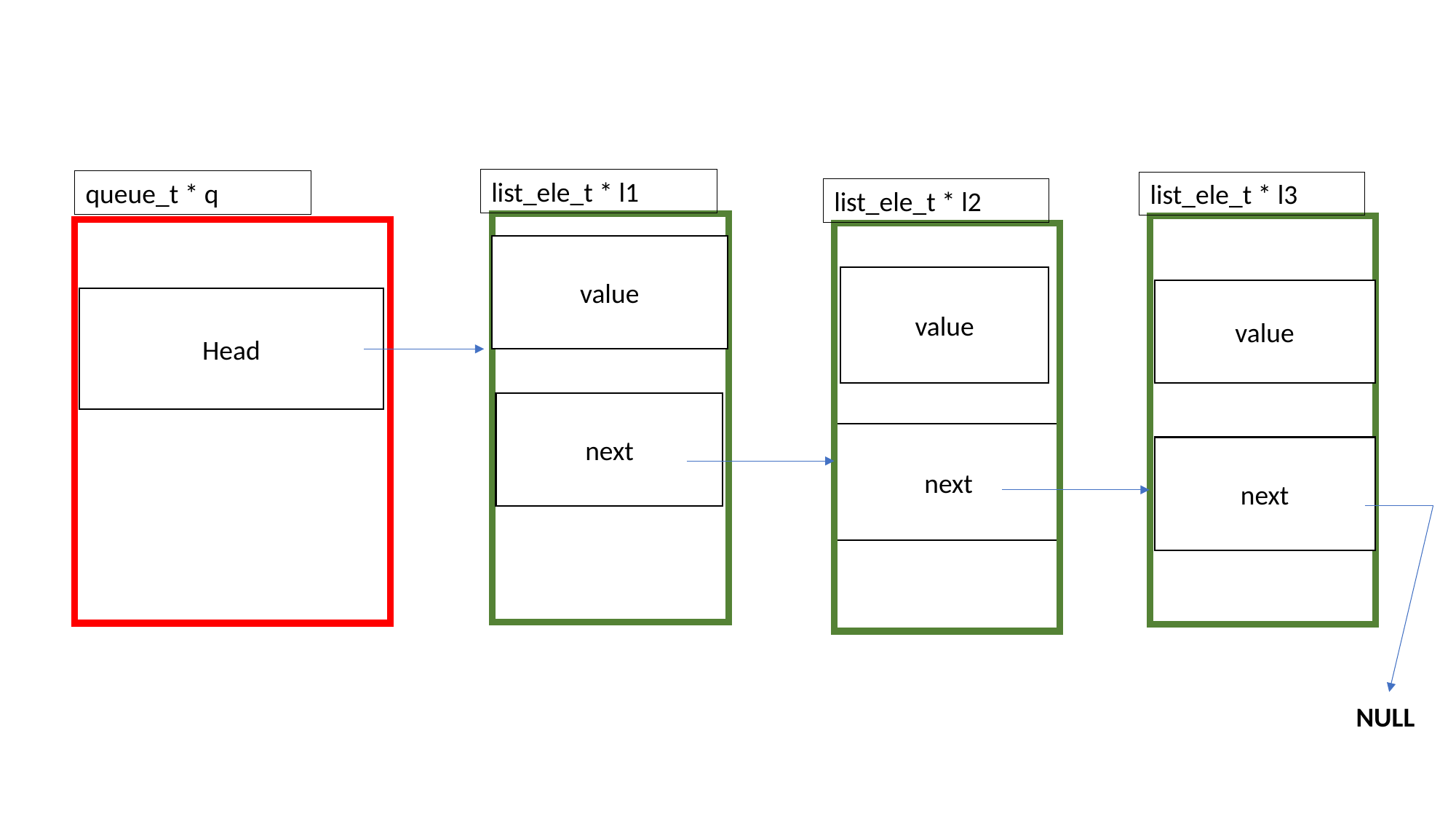

list_ele_t * l1

queue_t * q

list_ele_t * l3

list_ele_t * l2

value
value
value
Head
next
next
next
NULL